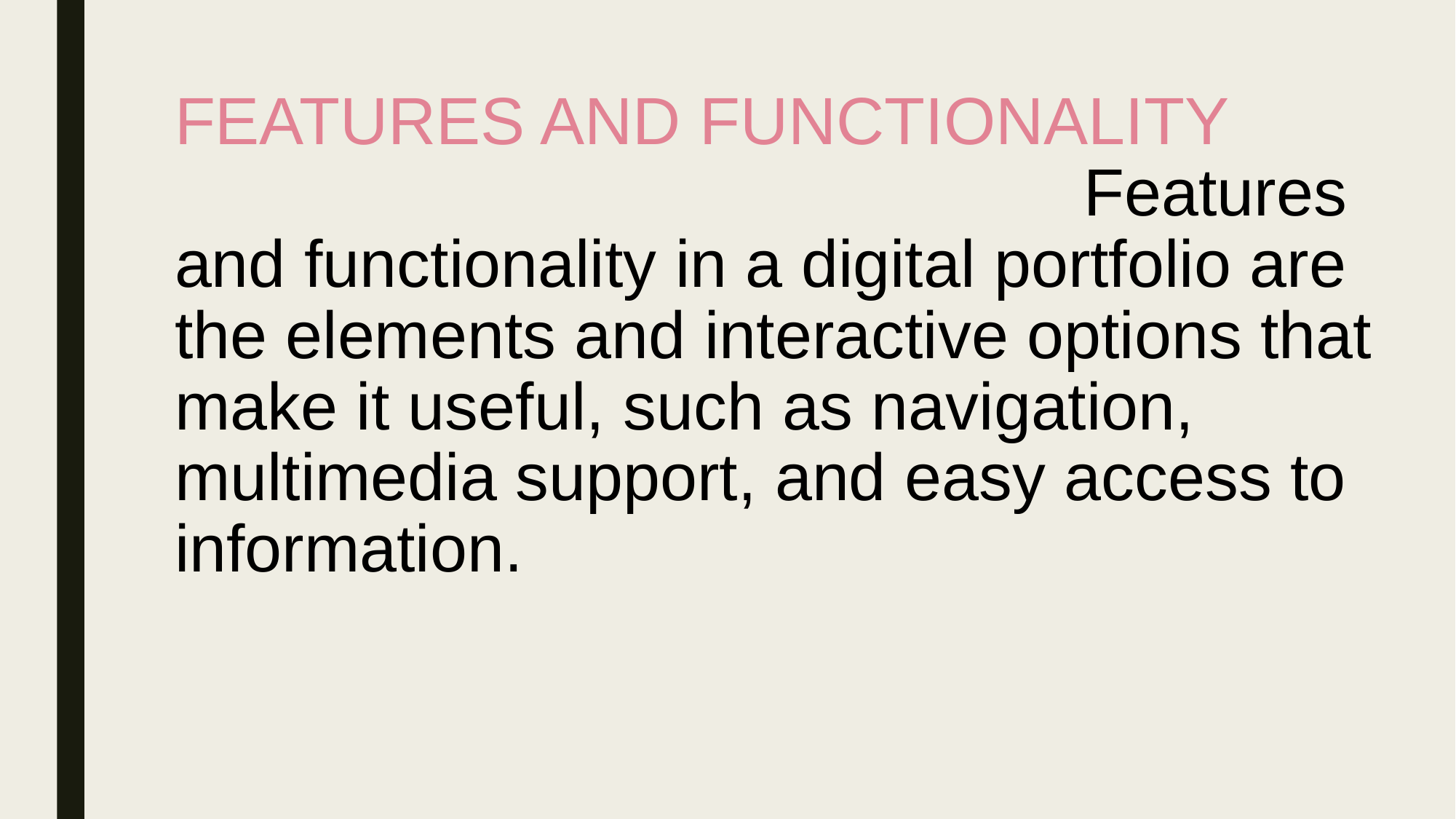

# FEATURES AND FUNCTIONALITY Features and functionality in a digital portfolio are the elements and interactive options that make it useful, such as navigation, multimedia support, and easy access to information.